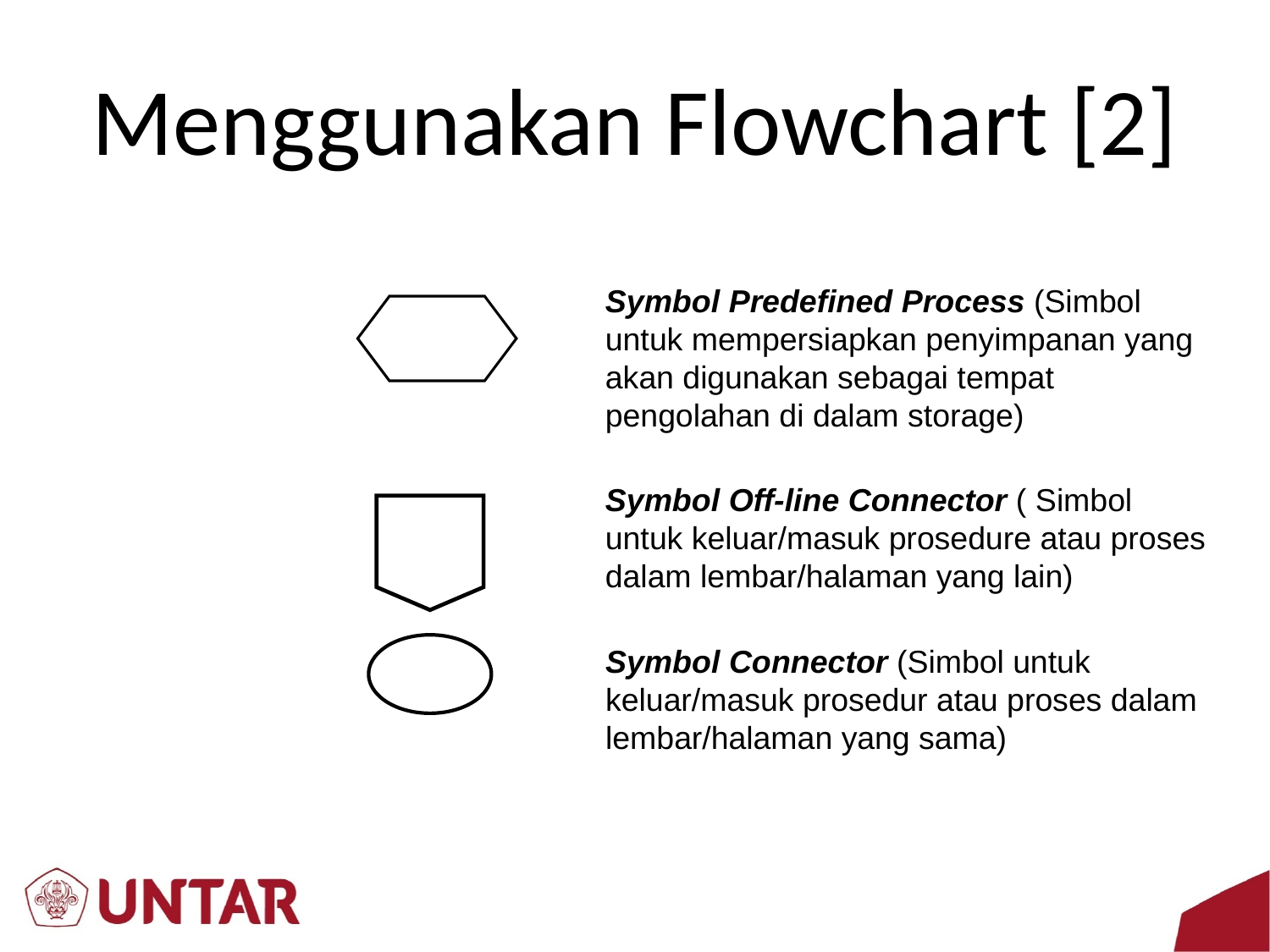

# Menggunakan Flowchart [2]
Symbol Predefined Process (Simbol untuk mempersiapkan penyimpanan yang akan digunakan sebagai tempat pengolahan di dalam storage)

Symbol Off-line Connector ( Simbol untuk keluar/masuk prosedure atau proses dalam lembar/halaman yang lain)

Symbol Connector (Simbol untuk keluar/masuk prosedur atau proses dalam   lembar/halaman yang sama)